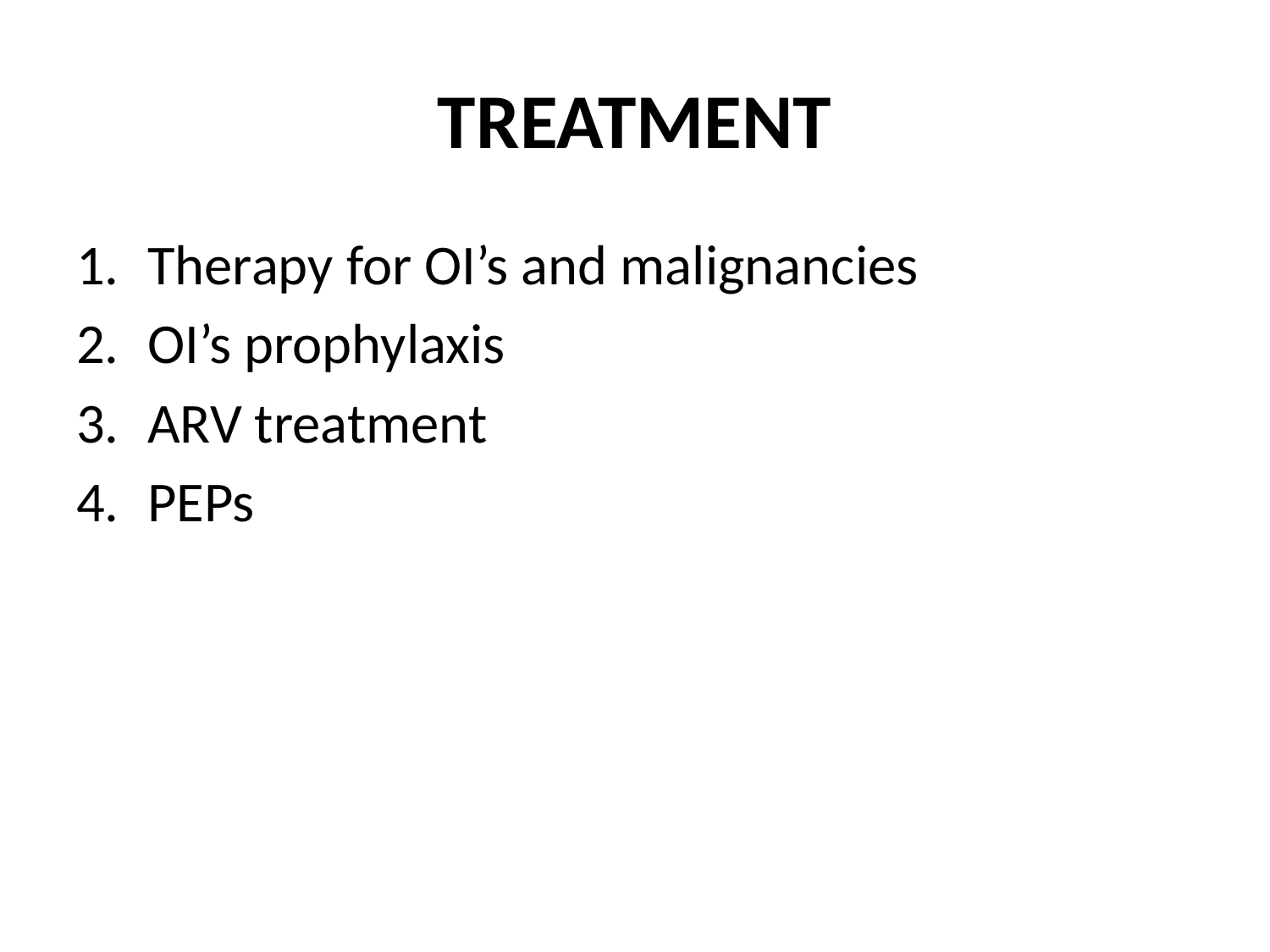

# TREATMENT
Therapy for OI’s and malignancies
OI’s prophylaxis
ARV treatment
PEPs